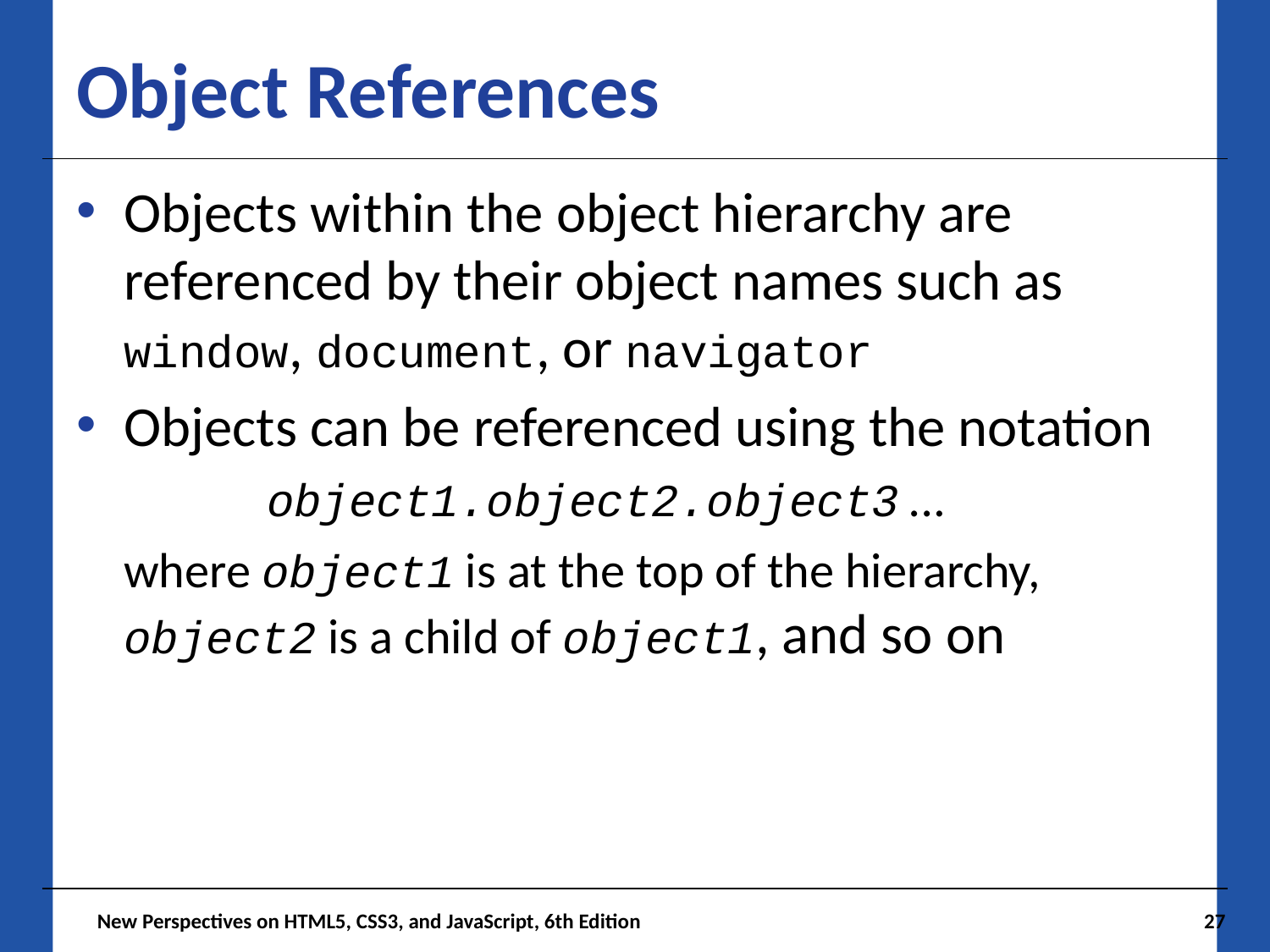

# Object References
Objects within the object hierarchy are referenced by their object names such as window, document, or navigator
Objects can be referenced using the notation
	object1.object2.object3 ...
where object1 is at the top of the hierarchy, object2 is a child of object1, and so on
         New Perspectives on HTML5, CSS3, and JavaScript, 6th Edition
27